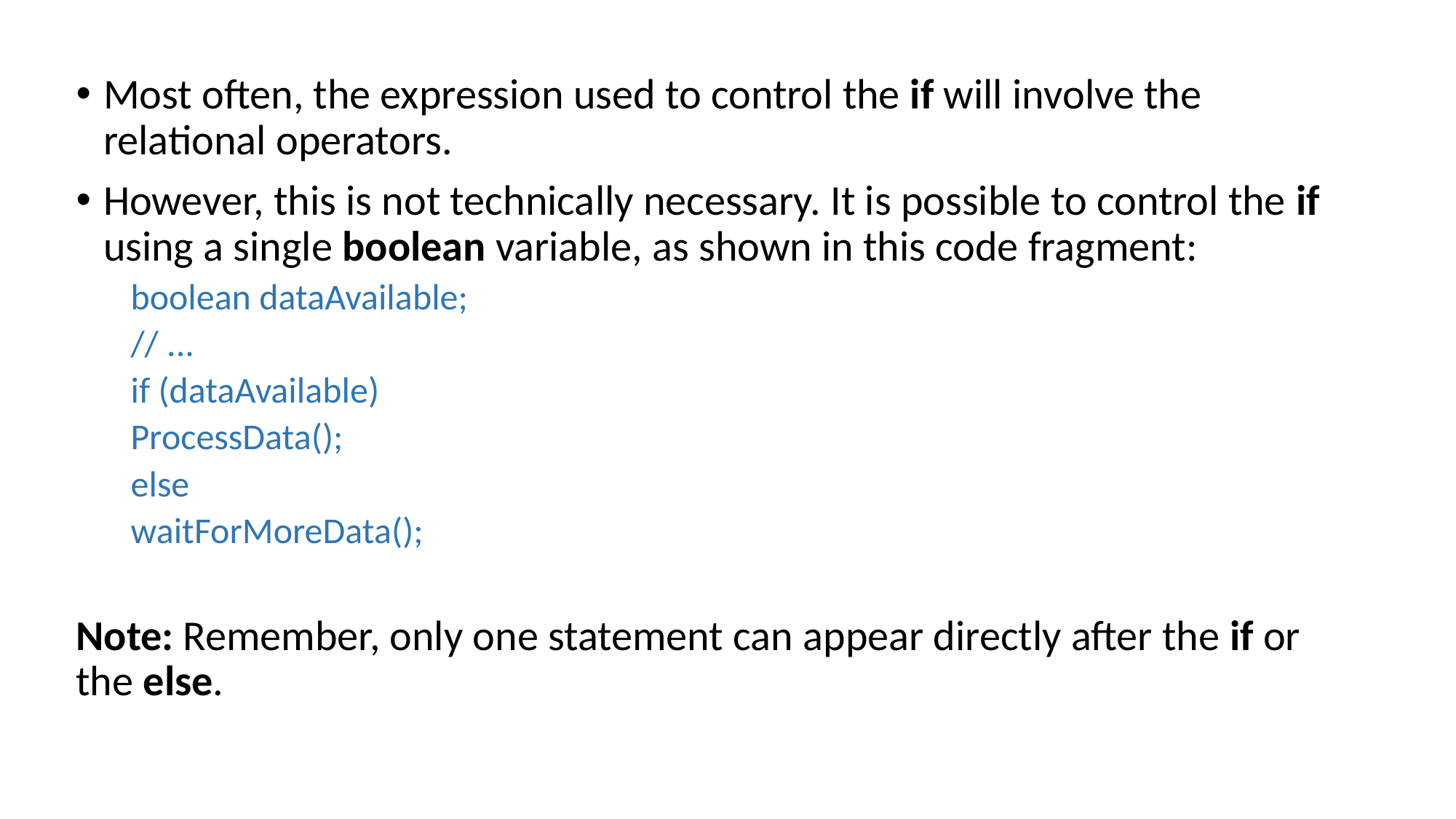

Most often, the expression used to control the if will involve the relational operators.
However, this is not technically necessary. It is possible to control the if using a single boolean variable, as shown in this code fragment:
boolean dataAvailable;
// ...
if (dataAvailable)
ProcessData();
else
waitForMoreData();

Note: Remember, only one statement can appear directly after the if or the else.